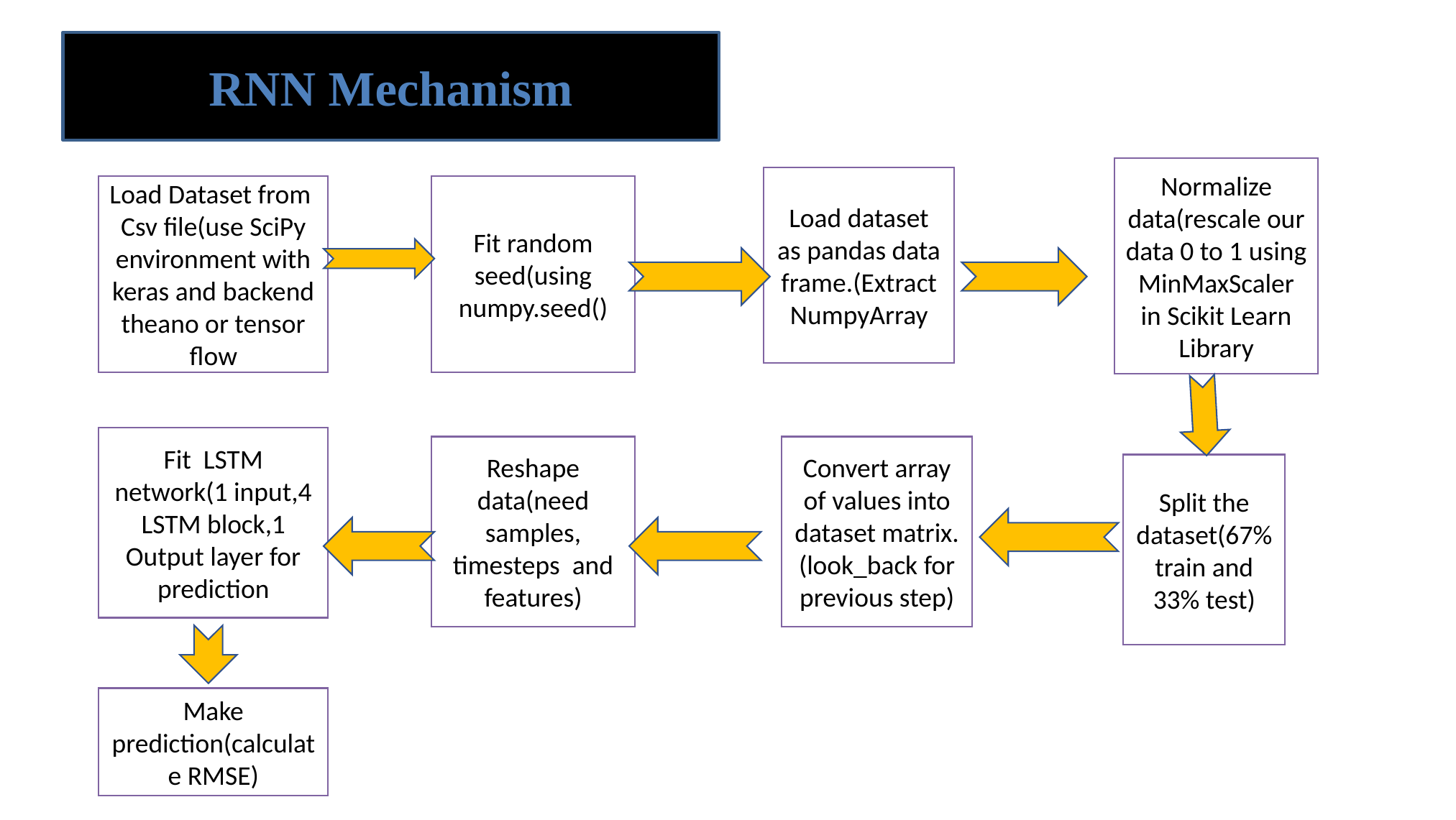

RNN Mechanism
Normalize data(rescale our data 0 to 1 using MinMaxScaler in Scikit Learn Library
Load dataset as pandas data frame.(Extract NumpyArray
Load Dataset from
Csv file(use SciPy environment with keras and backend theano or tensor flow
Fit random seed(using numpy.seed()

Fit  LSTM network(1 input,4 LSTM block,1 Output layer for prediction
Convert array of values into dataset matrix.(look_back for previous step)
Reshape data(need samples, timesteps  and features)
Split the dataset(67% train and 33% test)

Make prediction(calculate RMSE)